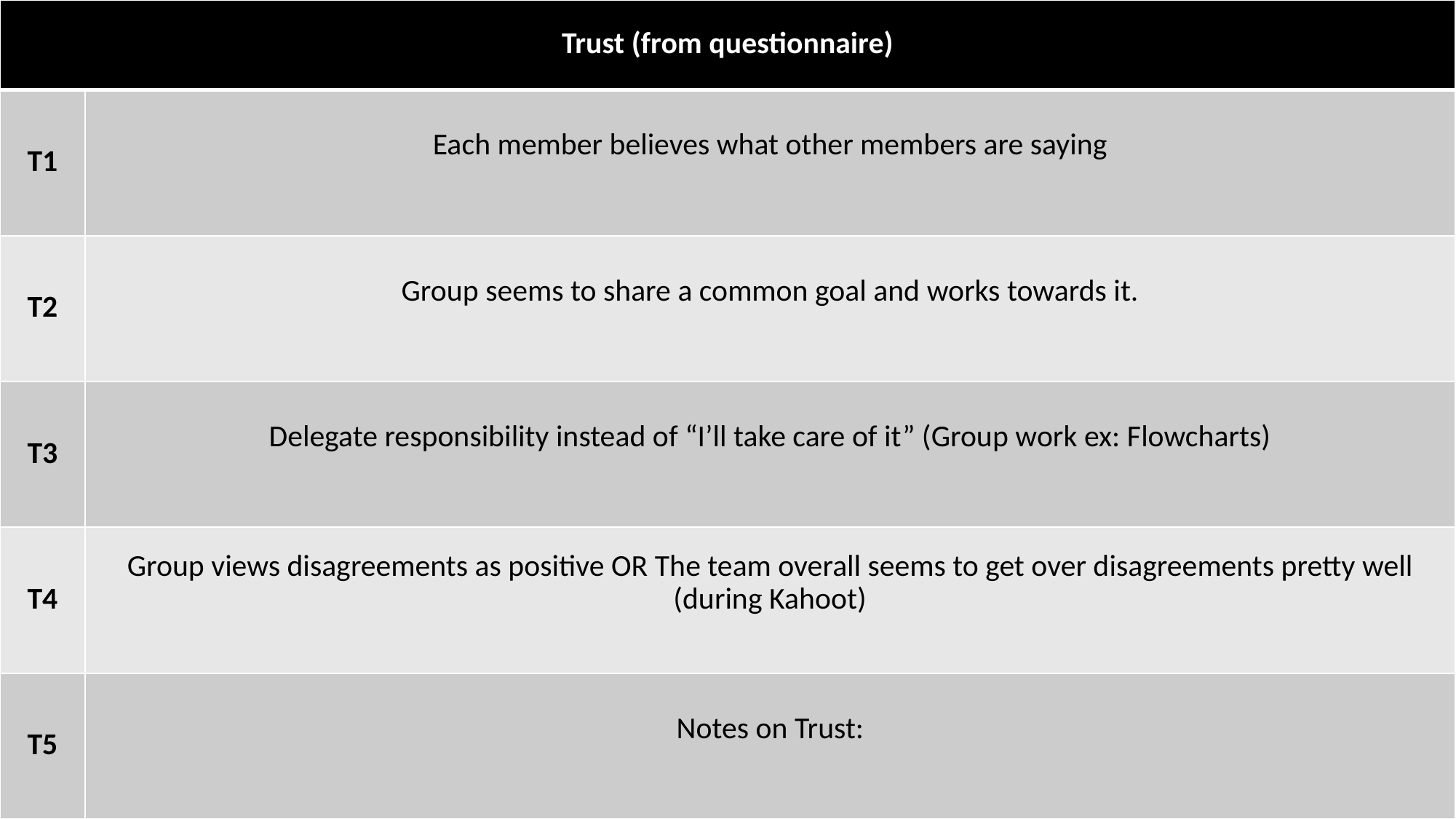

| Trust (from questionnaire) |  |
| --- | --- |
| T1 | Each member believes what other members are saying |
| T2 | Group seems to share a common goal and works towards it. |
| T3 | Delegate responsibility instead of “I’ll take care of it” (Group work ex: Flowcharts) |
| T4 | Group views disagreements as positive OR The team overall seems to get over disagreements pretty well (during Kahoot) |
| T5 | Notes on Trust: |